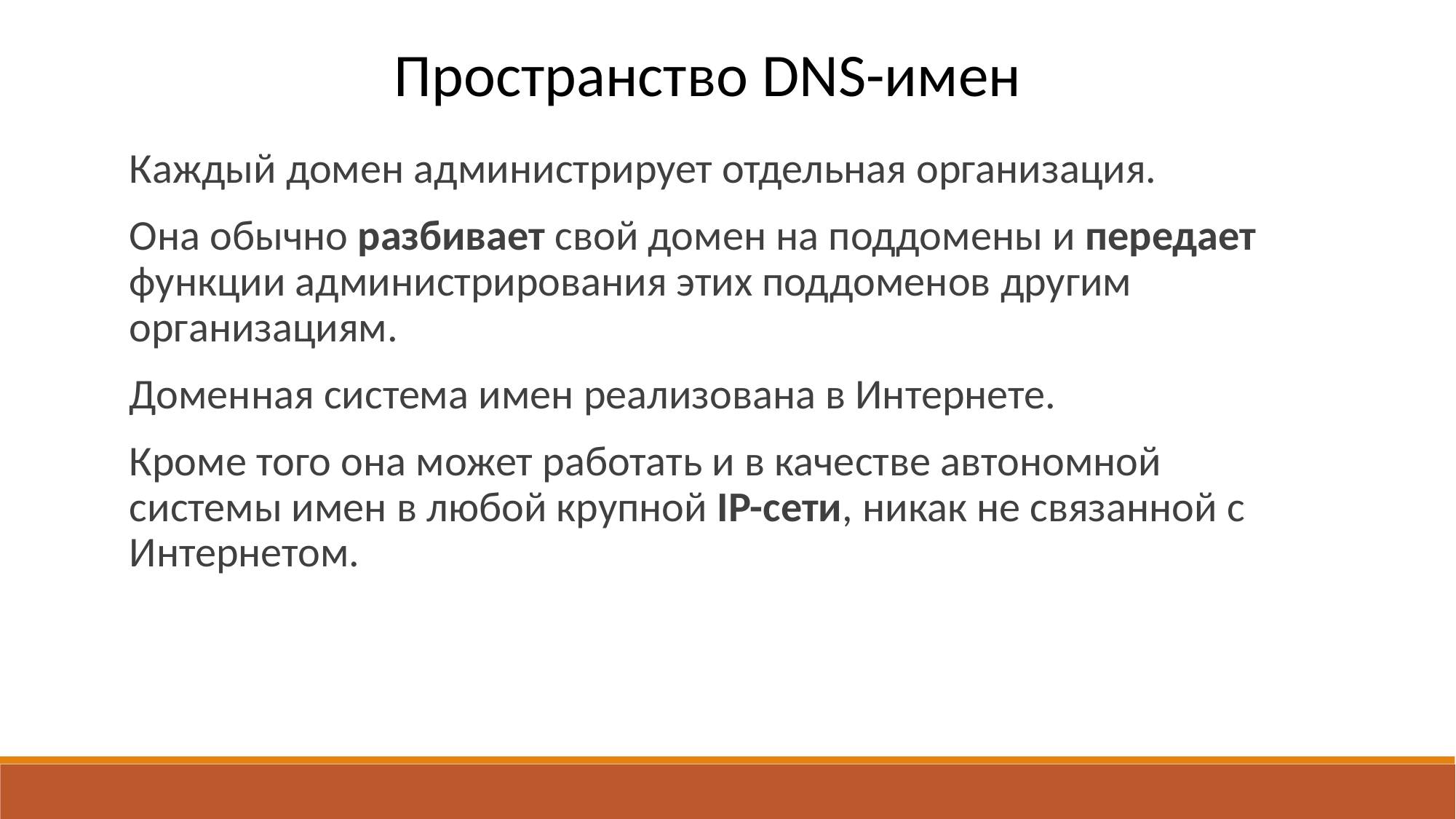

Пространство DNS-имен
Каждый домен администрирует отдельная организация.
Она обычно разбивает свой домен на поддомены и передает функции администрирования этих поддоменов другим организациям.
Доменная система имен реализована в Интернете.
Кроме того она может работать и в качестве автономной системы имен в любой крупной IP-сети, никак не связанной с Интернетом.